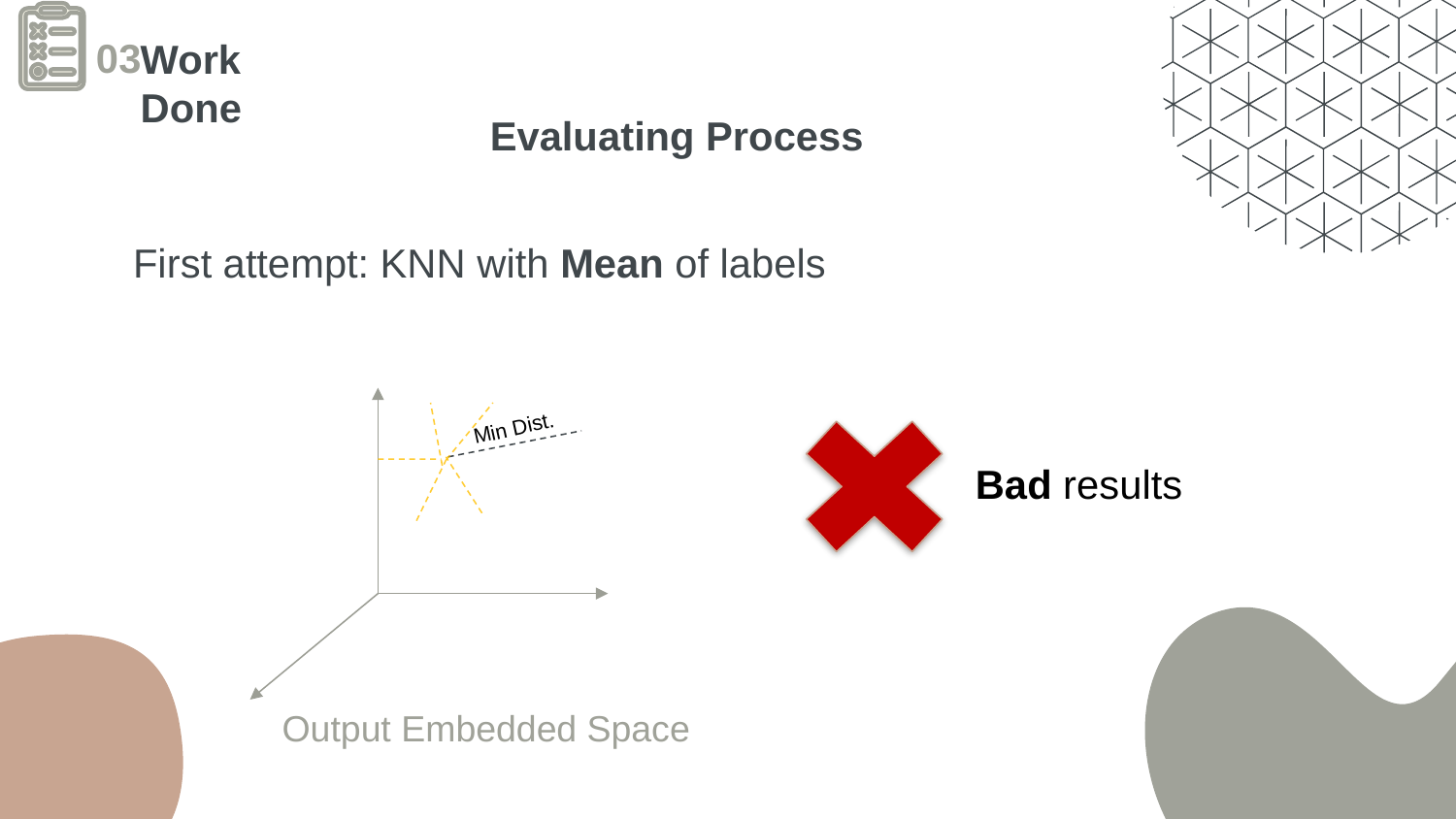

Work Done
03
# Evaluating Process
First attempt: KNN with Mean of labels
Output Embedded Space

Min Dist.
Bad results